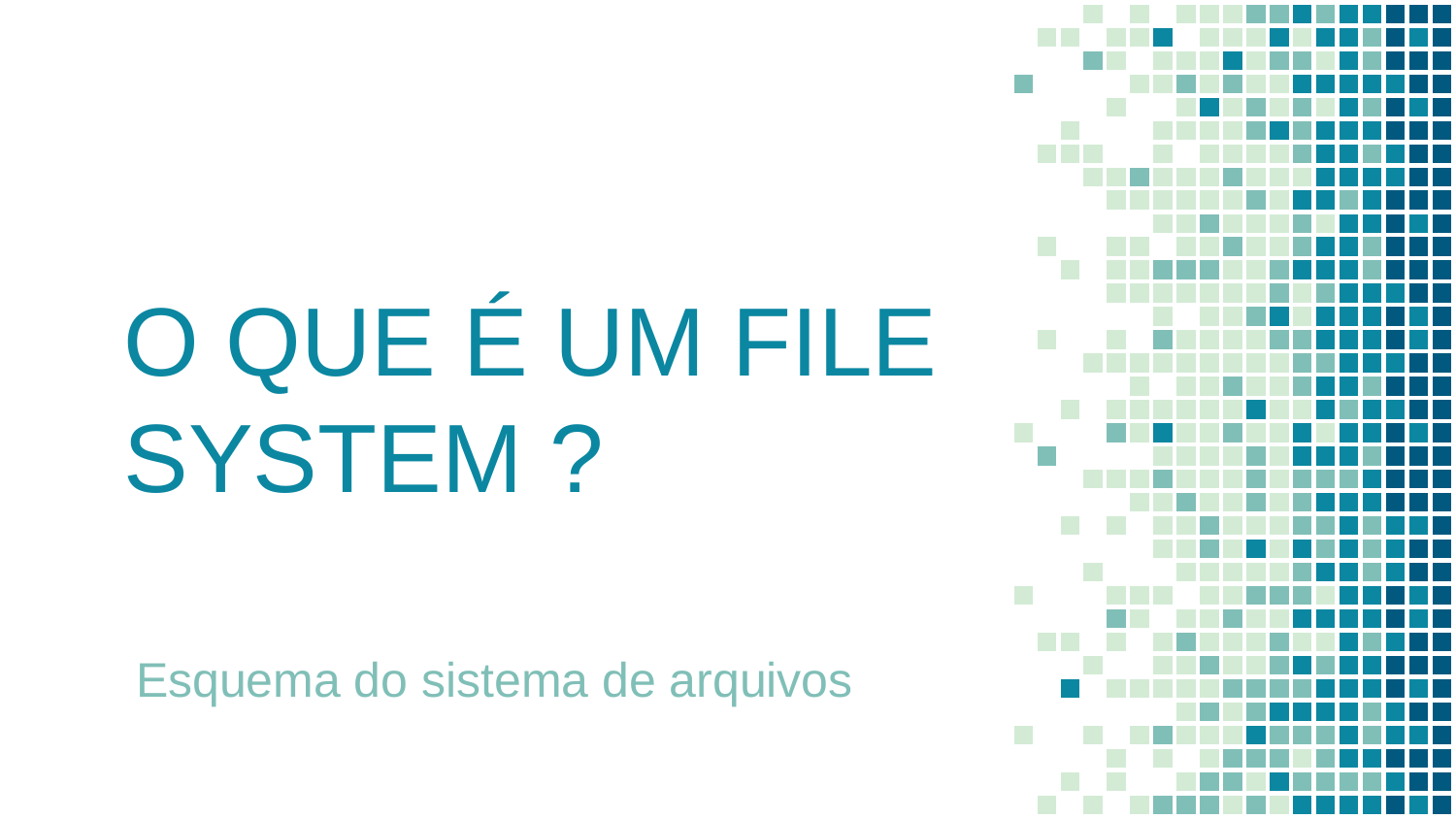

# O QUE É UM FILE SYSTEM ?
Esquema do sistema de arquivos